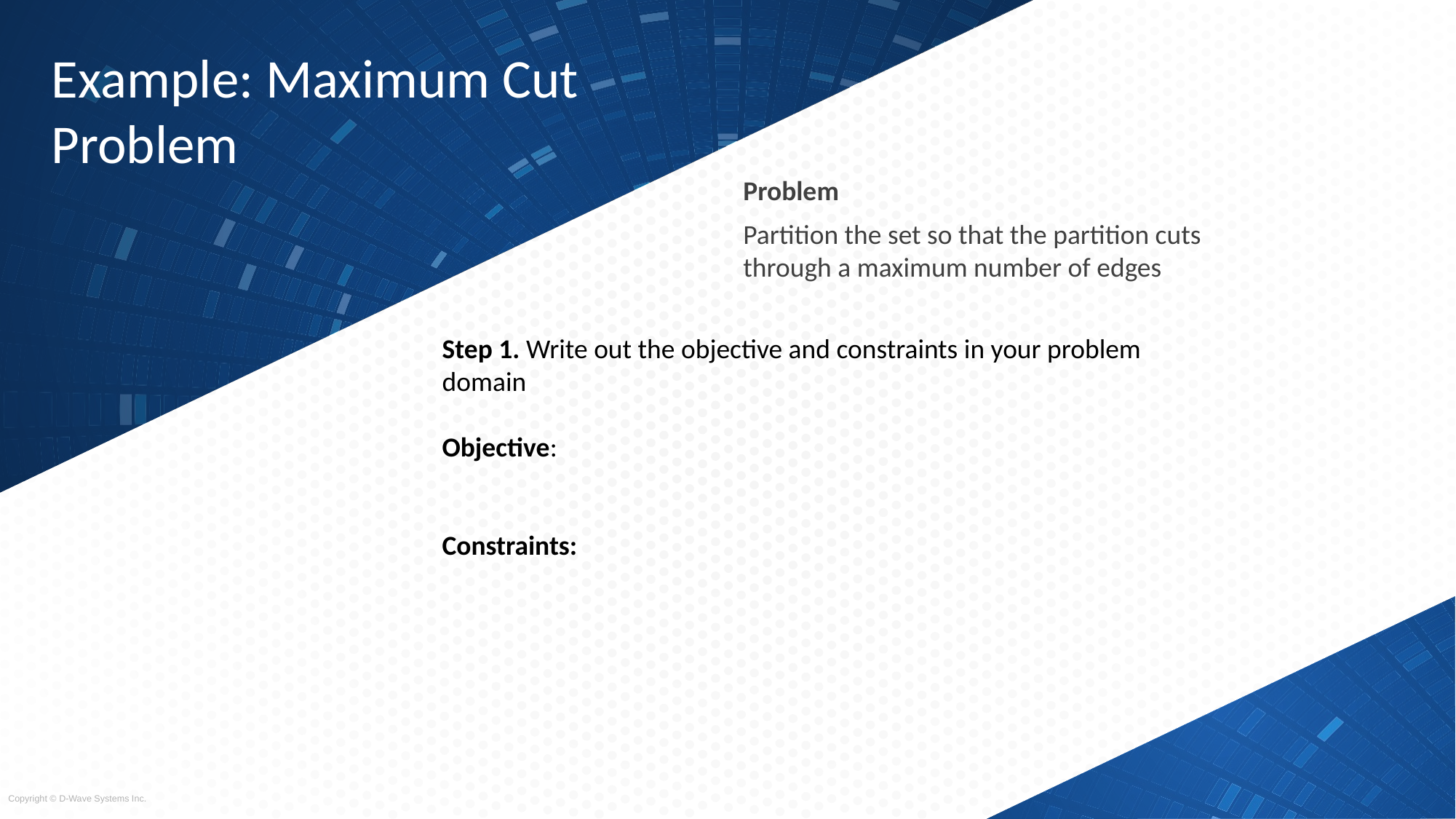

# Example: Maximum Cut Problem
Problem
Partition the set so that the partition cuts through a maximum number of edges

Step 1. Write out the objective and constraints in your problem domain

Objective:

Constraints: